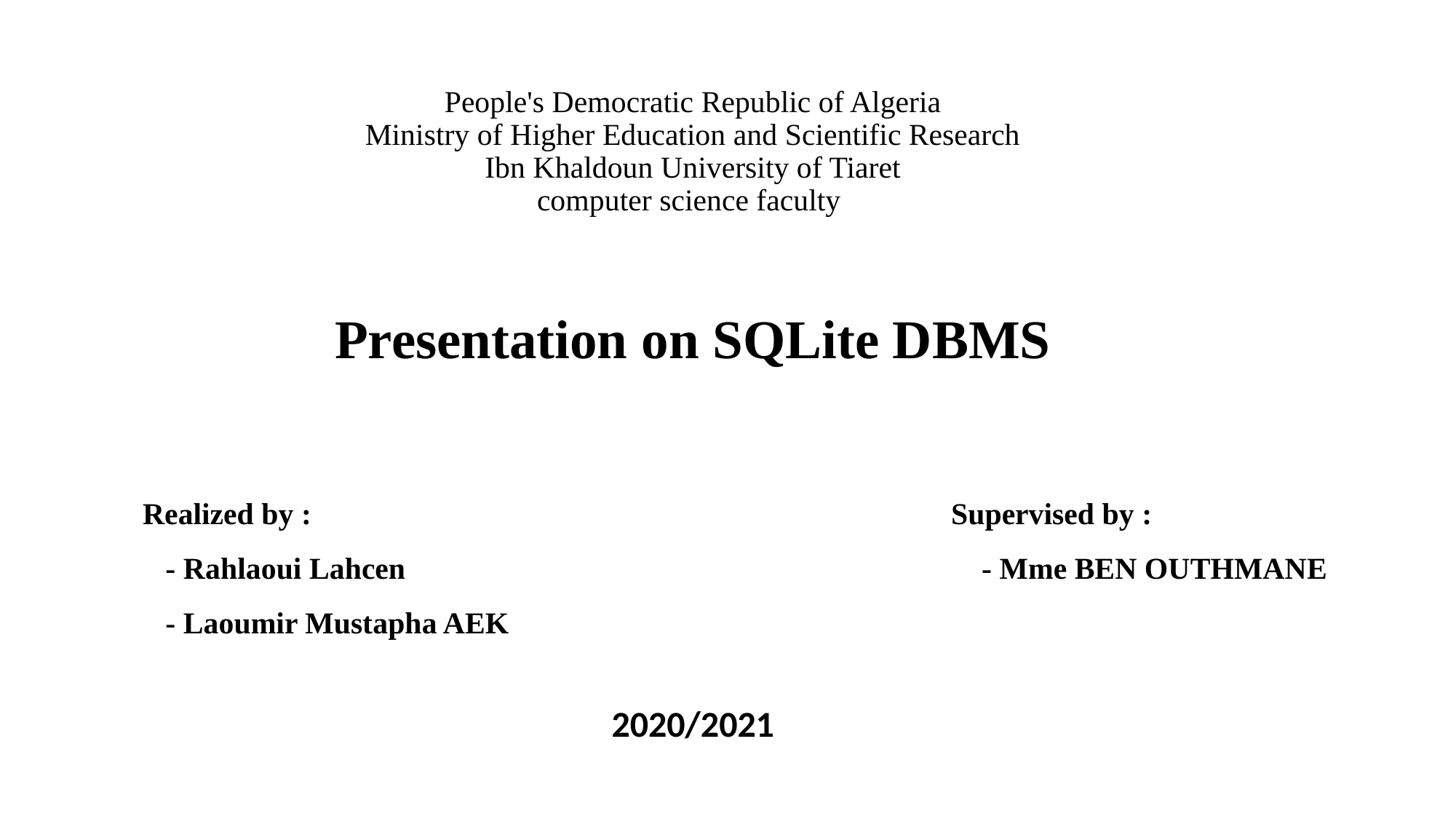

People's Democratic Republic of Algeria
Ministry of Higher Education and Scientific Research
Ibn Khaldoun University of Tiaret
computer science faculty
Presentation on SQLite DBMS

Realized by :
   - Rahlaoui Lahcen
   - Laoumir Mustapha AEK
Supervised by :
    - Mme BEN OUTHMANE
2020/2021